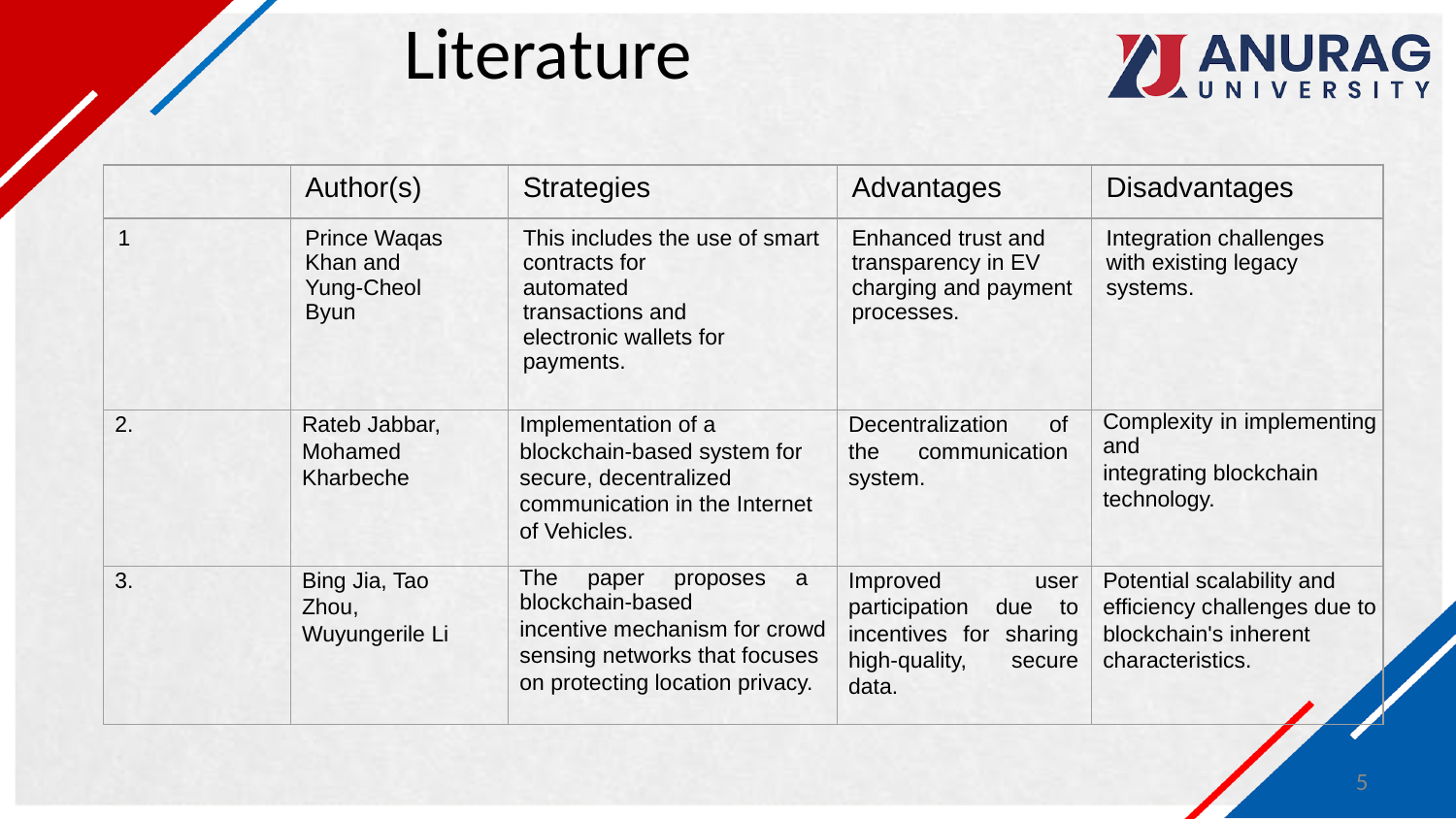

# Literature
|  | Author(s) | Strategies | Advantages | Disadvantages |
| --- | --- | --- | --- | --- |
| 1 | Prince Waqas Khan and Yung-Cheol Byun | This includes the use of smart contracts for automated transactions and electronic wallets for payments. | Enhanced trust and transparency in EV charging and payment processes. | Integration challenges with existing legacy systems. |
| 2. | Rateb Jabbar, Mohamed Kharbeche | Implementation of a blockchain-based system for secure, decentralized communication in the Internet of Vehicles. | Decentralization of the communication system. | Complexity in implementing and integrating blockchain technology. |
| 3. | Bing Jia, Tao Zhou, Wuyungerile Li | The paper proposes a blockchain-based incentive mechanism for crowd sensing networks that focuses on protecting location privacy. | Improved user participation due to incentives for sharing high-quality, secure data. | Potential scalability and efficiency challenges due to blockchain's inherent characteristics. |

5